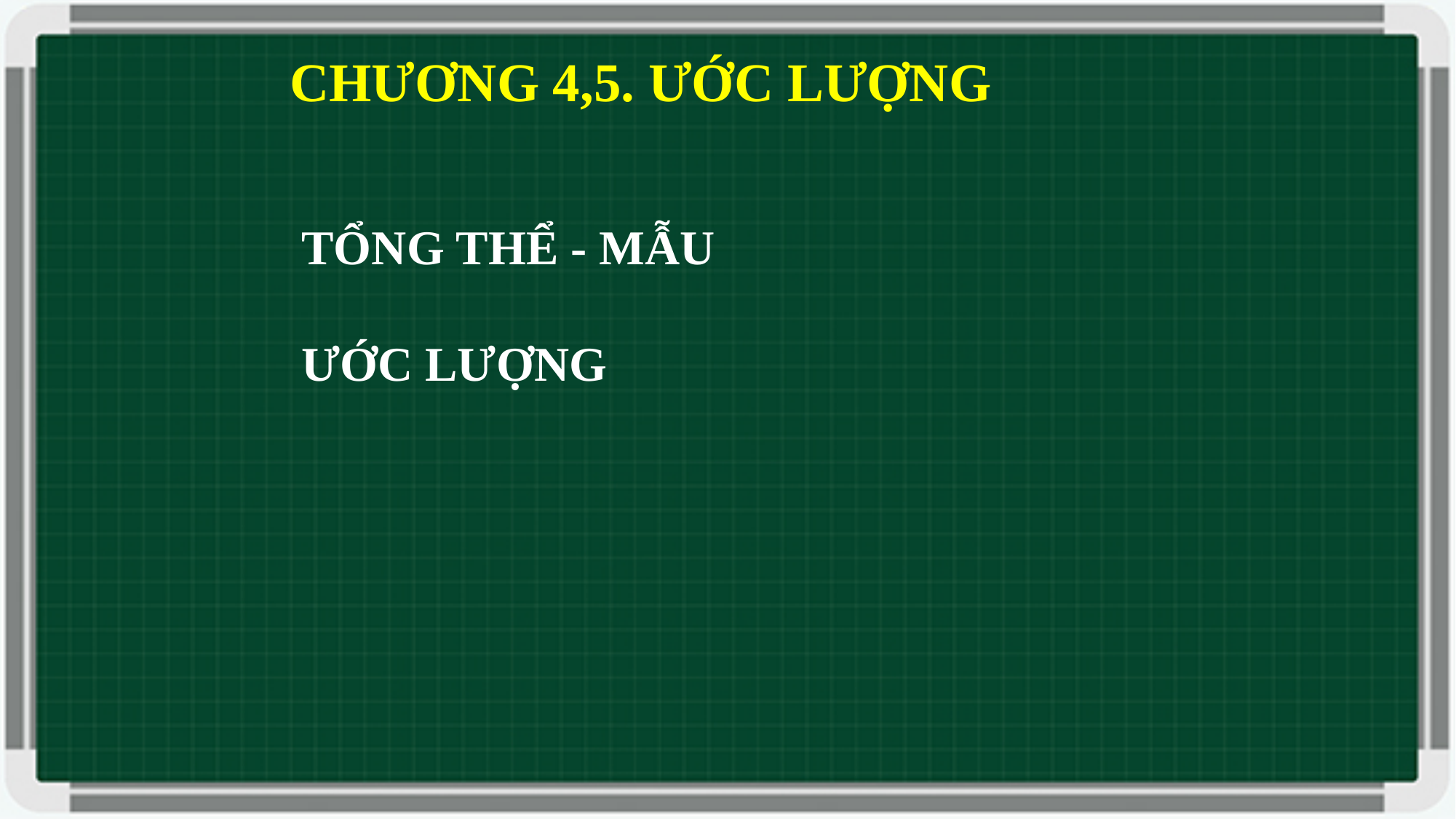

CHƯƠNG 4,5. ƯỚC LƯỢNG
TỔNG THỂ - MẪU

ƯỚC LƯỢNG